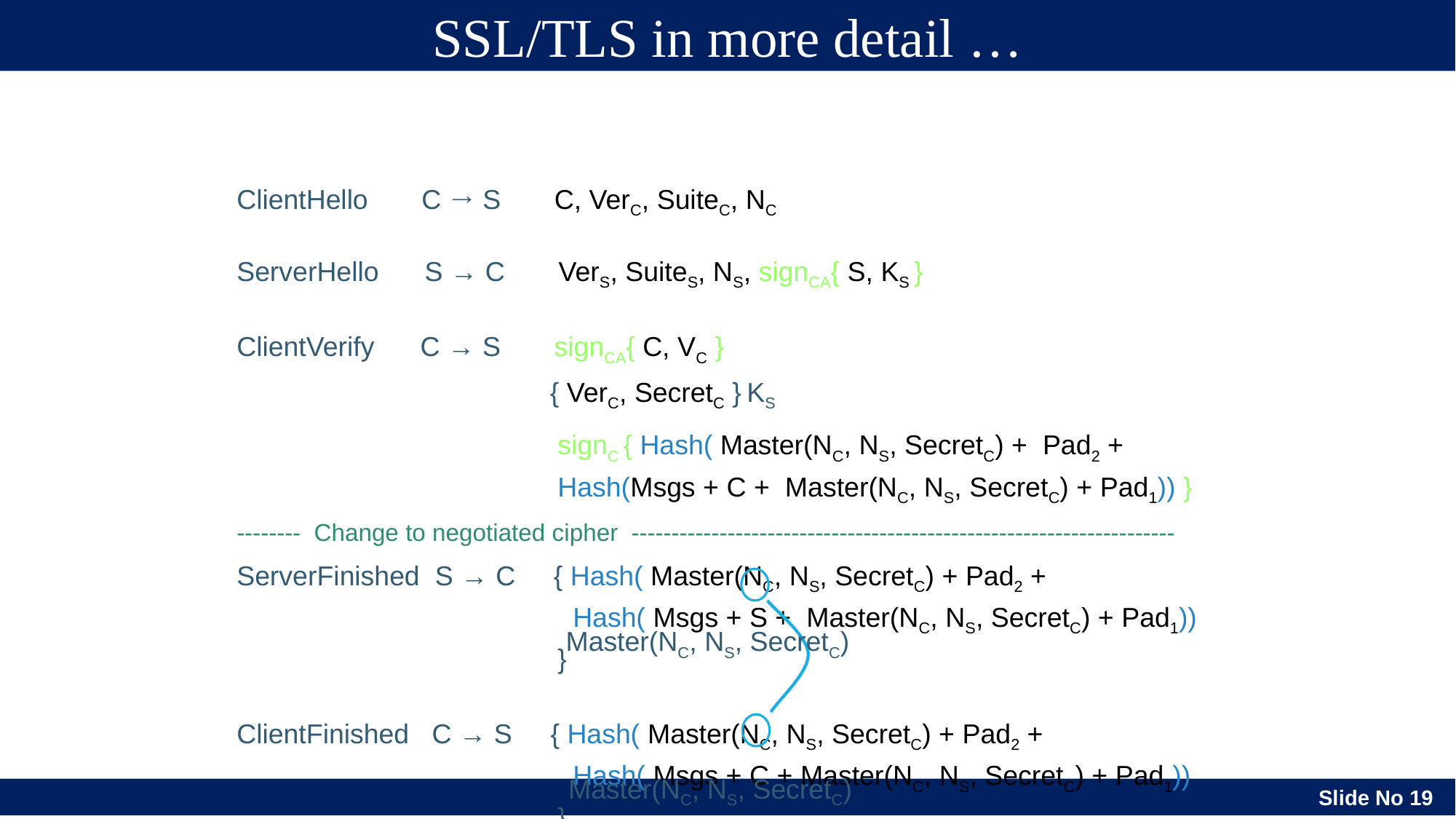

# SSL/TLS in more detail …
ClientHello       C → S       C, VerC, SuiteC, NC

ServerHello      S → C       VerS, SuiteS, NS, signCA{ S, KS }

ClientVerify      C → S       signCA{ C, VC }
                                         { VerC, SecretC }
                                          signC { Hash( Master(NC, NS, SecretC) +  Pad2 +
                                          Hash(Msgs + C +  Master(NC, NS, SecretC) + Pad1)) }
--------  Change to negotiated cipher  --------------------------------------------------------------------
ServerFinished  S → C     { Hash( Master(NC, NS, SecretC) + Pad2 +
                                            Hash( Msgs + S +  Master(NC, NS, SecretC) + Pad1))
                                          }

ClientFinished   C → S     { Hash( Master(NC, NS, SecretC) + Pad2 +
                                            Hash( Msgs + C + Master(NC, NS, SecretC) + Pad1))
                                          }
KS

Master(NC, NS, SecretC)

Master(NC, NS, SecretC)